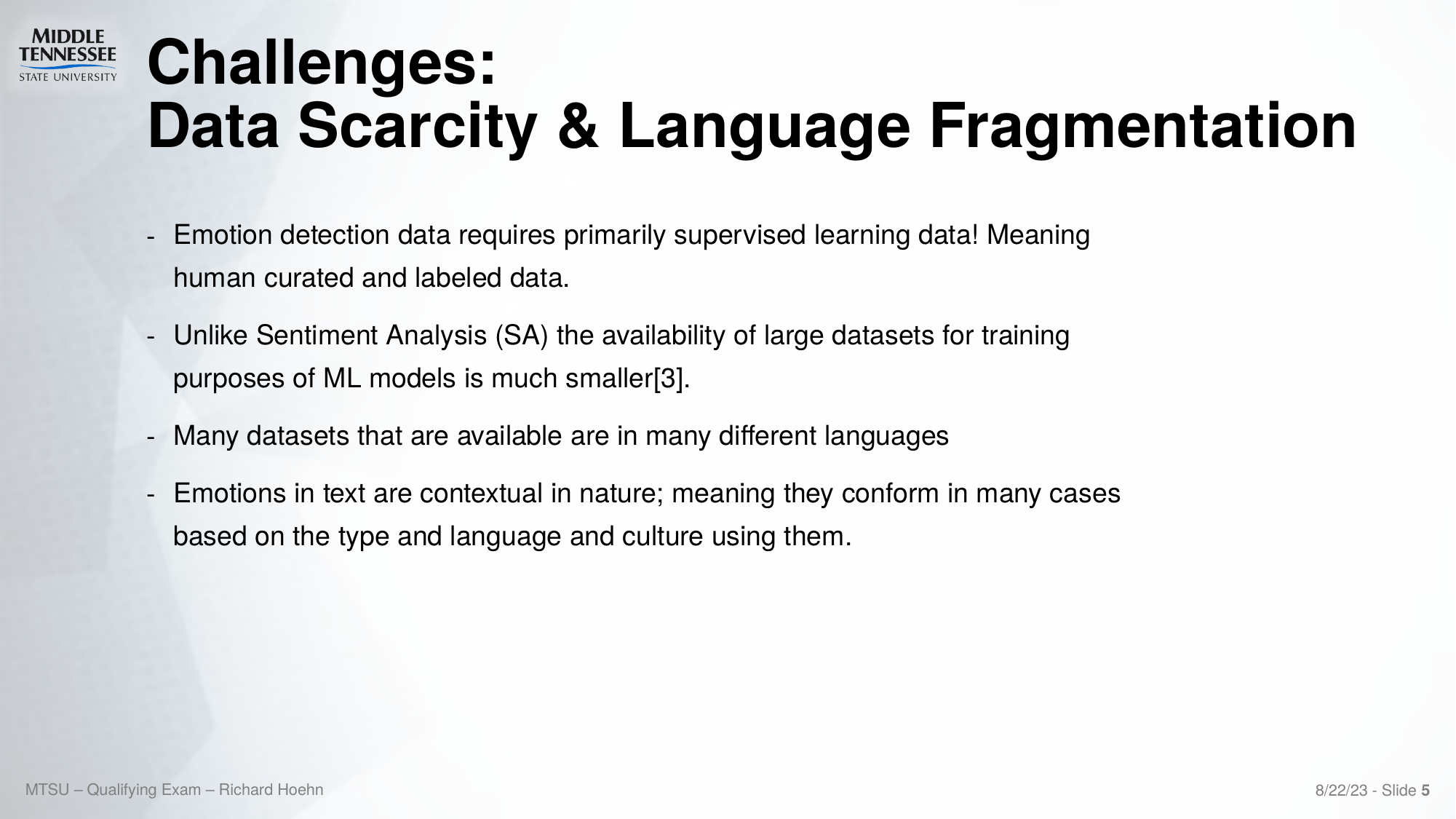

# Challenges: Data Scarcity & Language Fragmentation
Emotion detection data requires primarily supervised learning data! Meaning human curated and labeled data.
Unlike Sentiment Analysis (SA) the availability of large datasets for training purposes of ML models is much smaller[3].
Many datasets that are available are in many different languages
Emotions in text are contextual in nature; meaning they conform in many cases based on the type and language and culture using them.